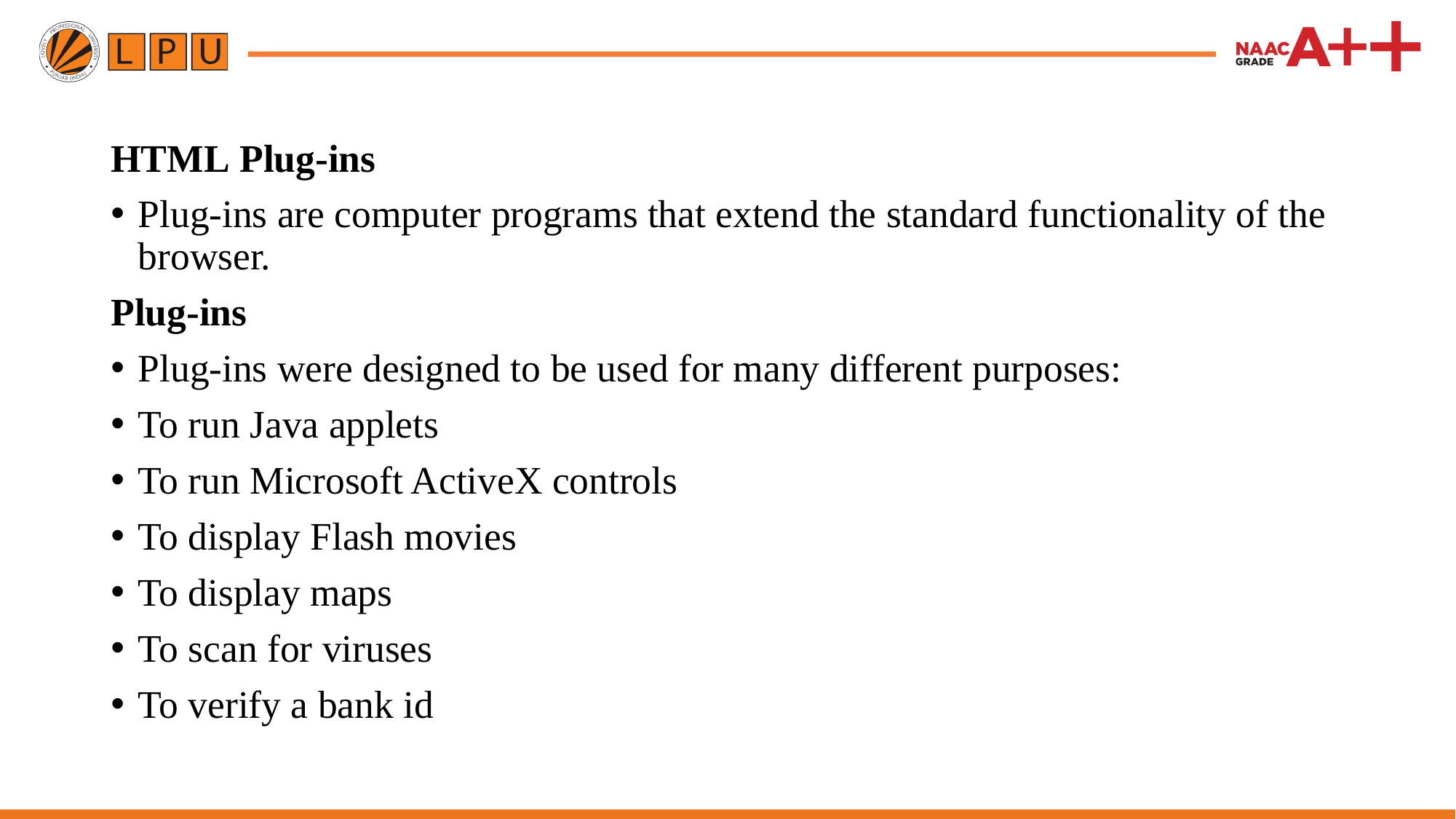

HTML Plug-ins
Plug-ins are computer programs that extend the standard functionality of the browser.
Plug-ins
Plug-ins were designed to be used for many different purposes:
To run Java applets
To run Microsoft ActiveX controls
To display Flash movies
To display maps
To scan for viruses
To verify a bank id